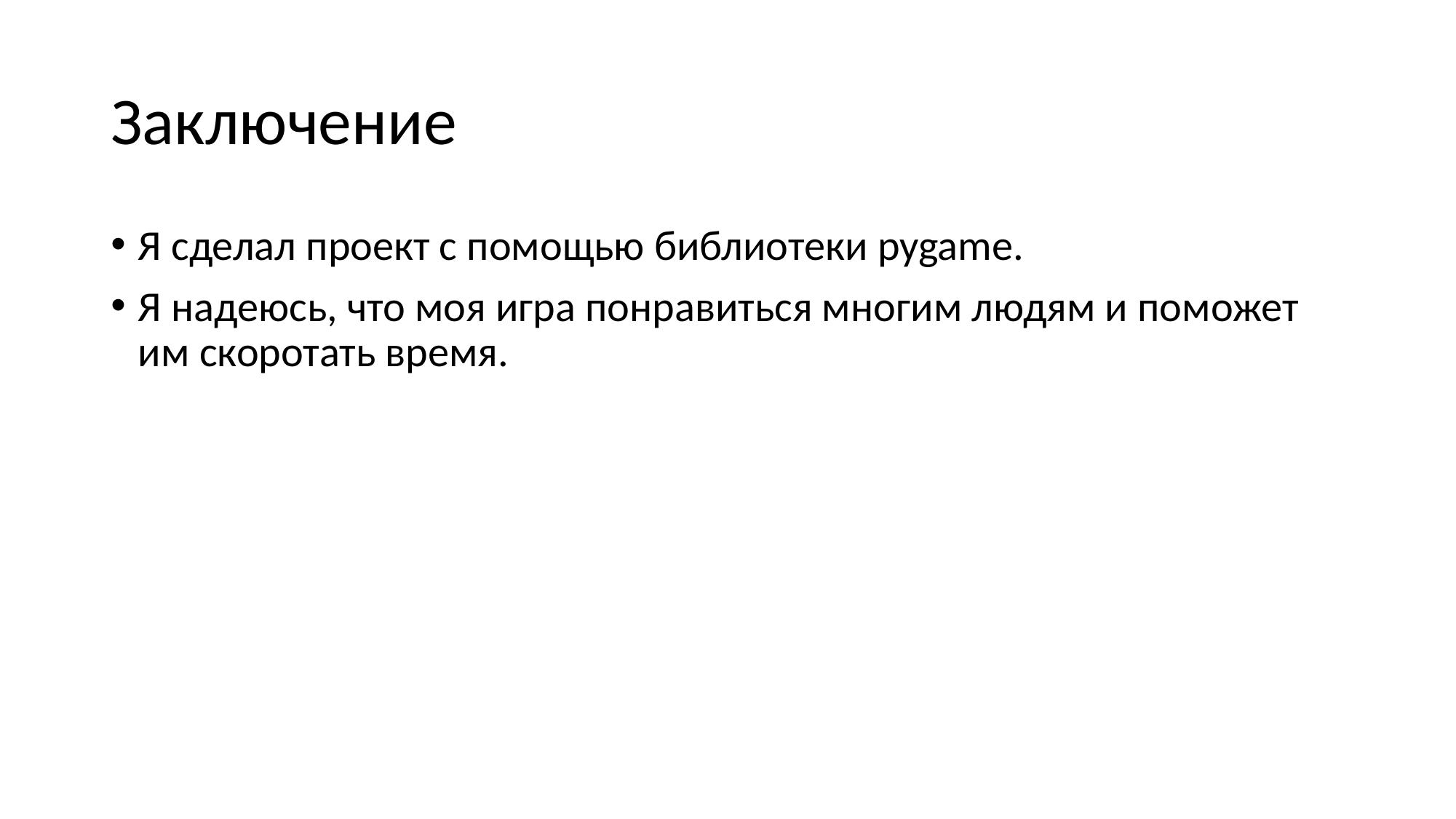

# Заключение
Я сделал проект с помощью библиотеки pygame.
Я надеюсь, что моя игра понравиться многим людям и поможет им скоротать время.